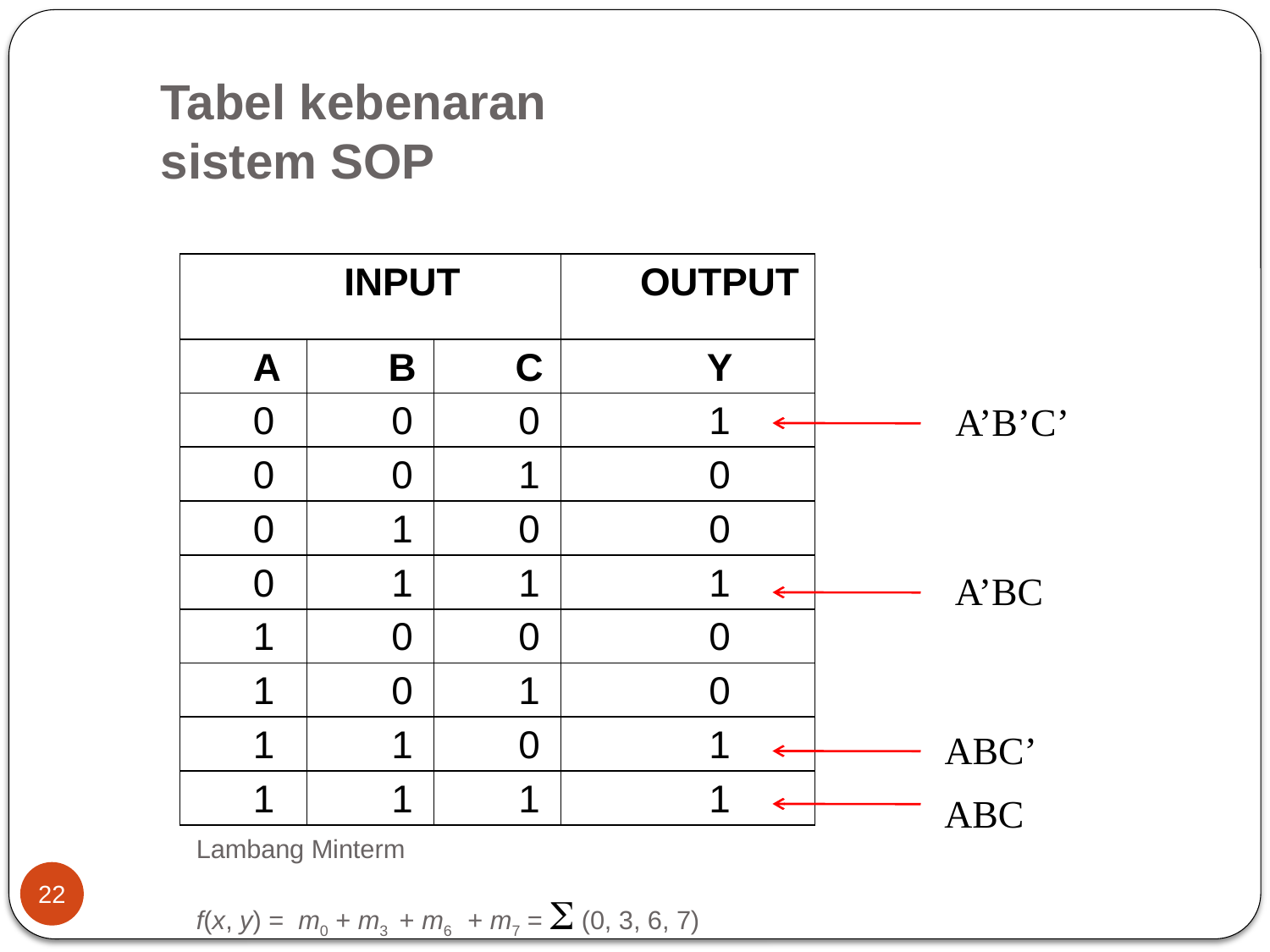

# Tabel kebenaran sistem SOP
| INPUT |  |  | OUTPUT |
| --- | --- | --- | --- |
| A | B | C | Y |
| 0 | 0 | 0 | 1 |
| 0 | 0 | 1 | 0 |
| 0 | 1 | 0 | 0 |
| 0 | 1 | 1 | 1 |
| 1 | 0 | 0 | 0 |
| 1 | 0 | 1 | 0 |
| 1 | 1 | 0 | 1 |
| 1 | 1 | 1 | 1 |
A’B’C’
A’BC
ABC’
ABC
Lambang Minterm
f(x, y) =  m0 + m3  + m6   + m7 = Σ (0, 3, 6, 7)
22